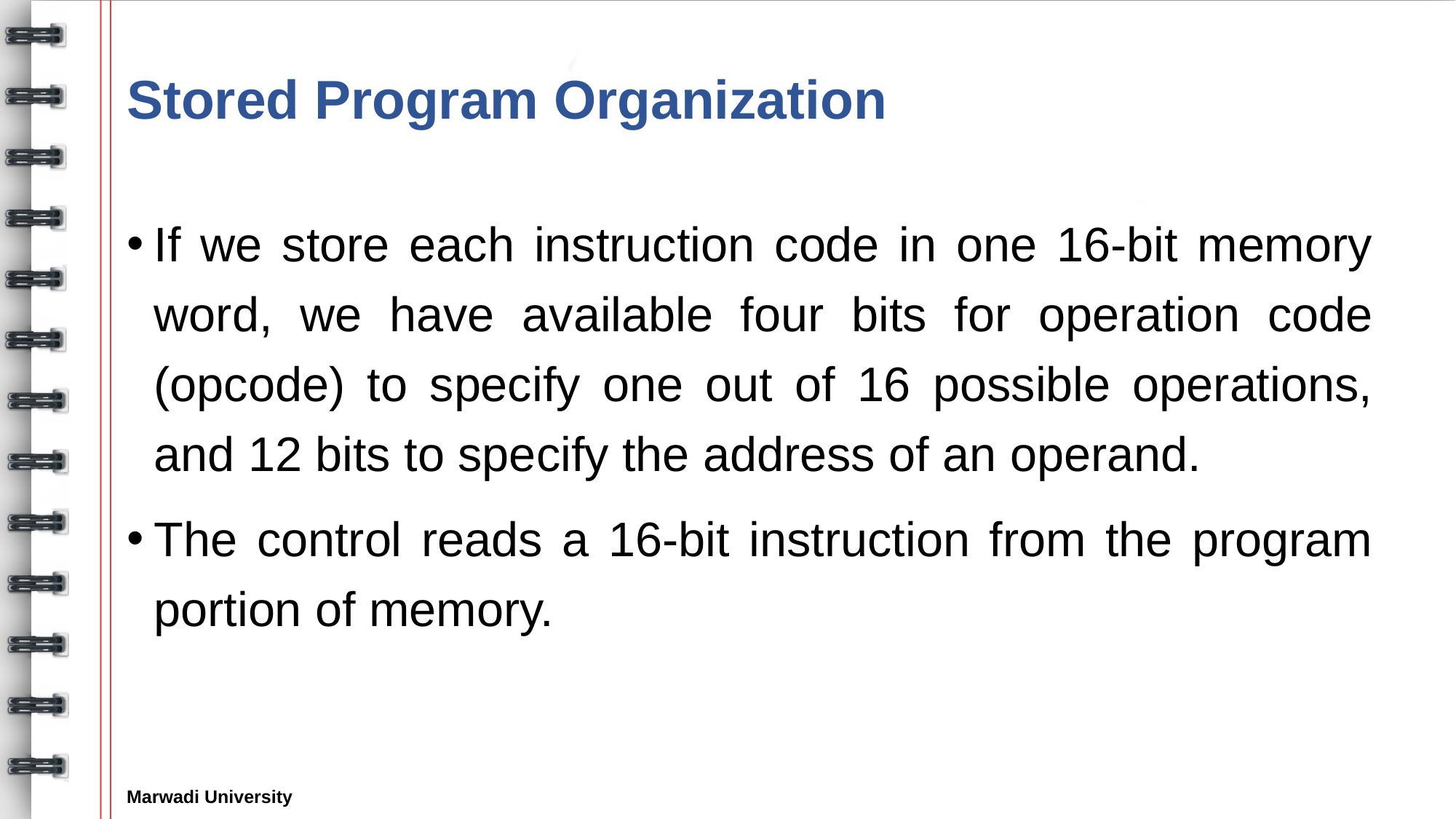

# Stored Program Organization
If we store each instruction code in one 16-bit memory word, we have available four bits for operation code (opcode) to specify one out of 16 possible operations, and 12 bits to specify the address of an operand.
The control reads a 16-bit instruction from the program portion of memory.
Marwadi University